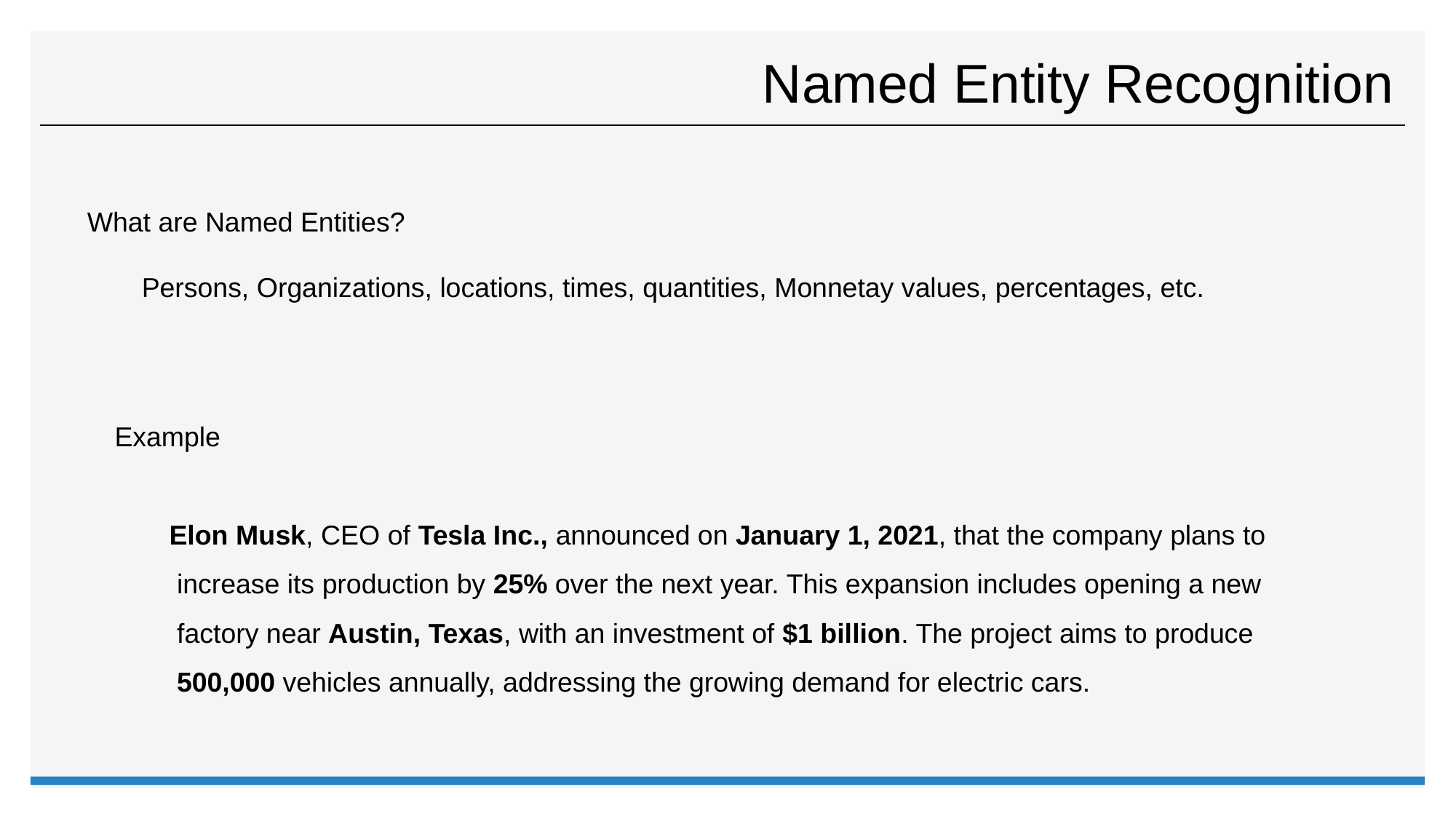

# Named Entity Recognition
What are Named Entities?

Persons, Organizations, locations, times, quantities, Monnetay values, percentages, etc.
Example

Elon Musk, CEO of Tesla Inc., announced on January 1, 2021, that the company plans to
 increase its production by 25% over the next year. This expansion includes opening a new
 factory near Austin, Texas, with an investment of $1 billion. The project aims to produce
 500,000 vehicles annually, addressing the growing demand for electric cars.